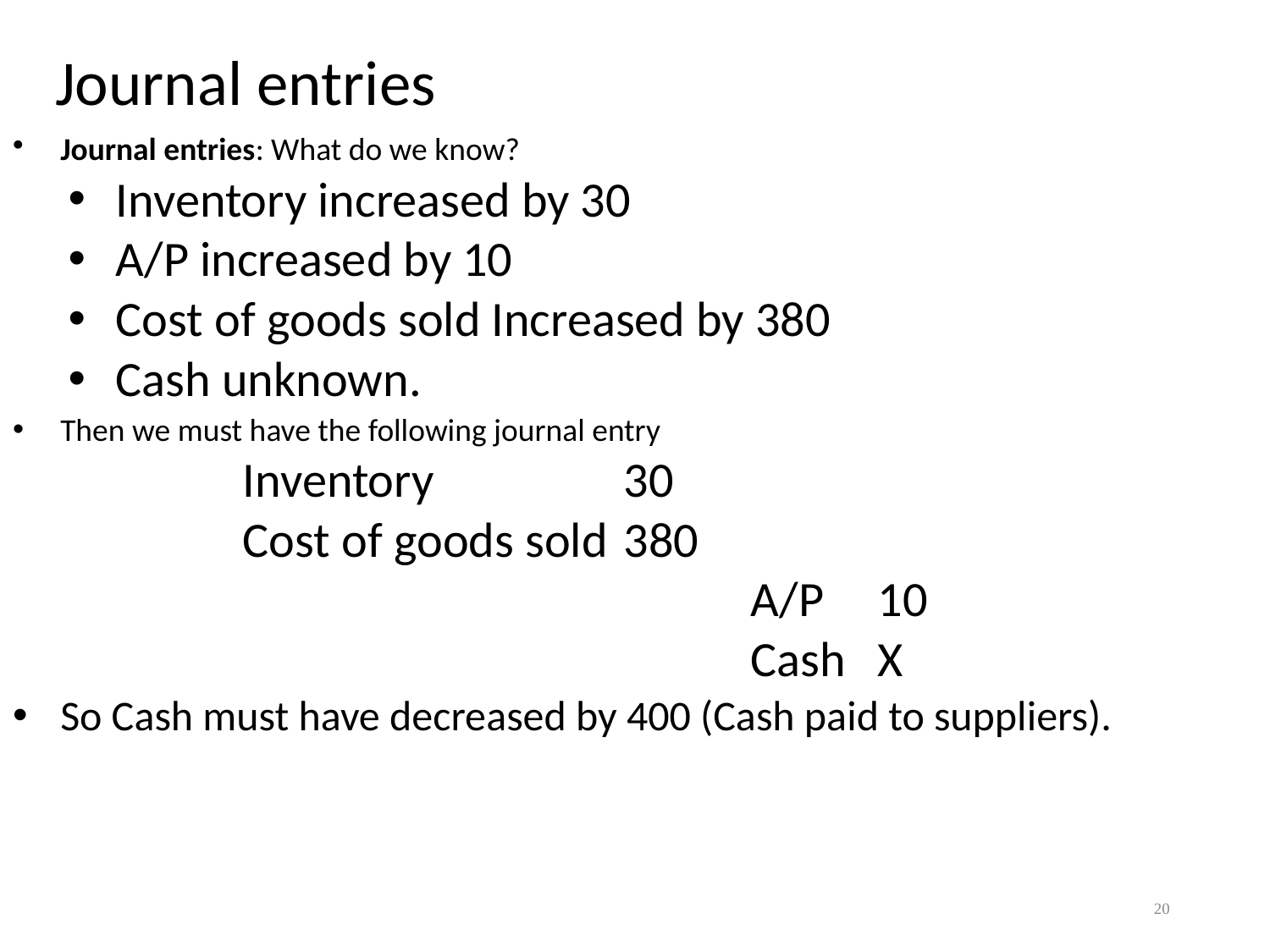

# Journal entries
Journal entries: What do we know?
Inventory increased by 30
A/P increased by 10
Cost of goods sold Increased by 380
Cash unknown.
Then we must have the following journal entry
		Inventory		30
		Cost of goods sold	380
					A/P	10
					Cash	X
So Cash must have decreased by 400 (Cash paid to suppliers).
20